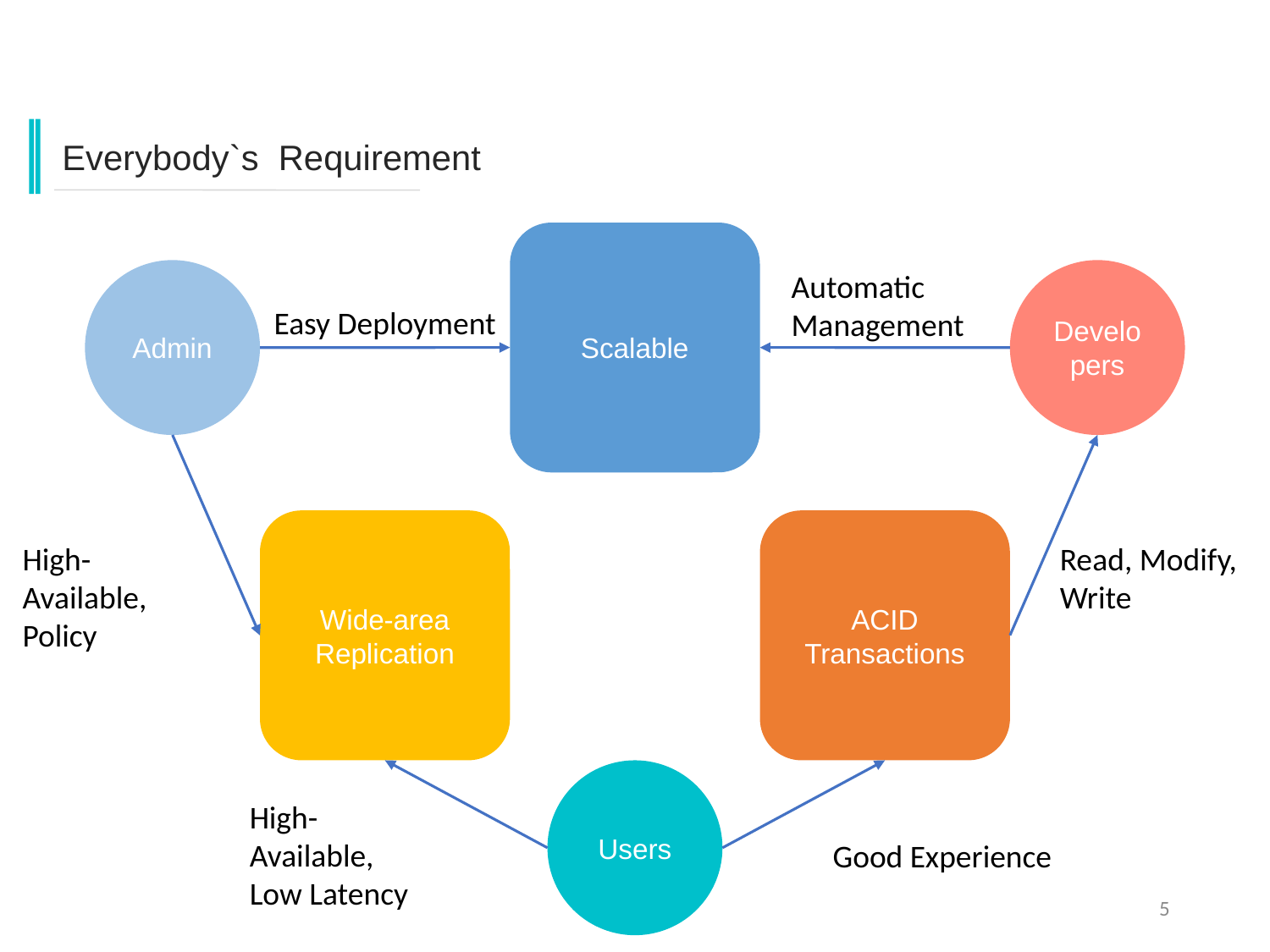

Everybody`s  Requirement

Scalable
Admin
Automatic
Management
Developers
Easy Deployment
Wide-area Replication
ACID
Transactions
High-Available,
Policy
Read, Modify, Write
Users
High-Available,
Low Latency
Good Experience
5